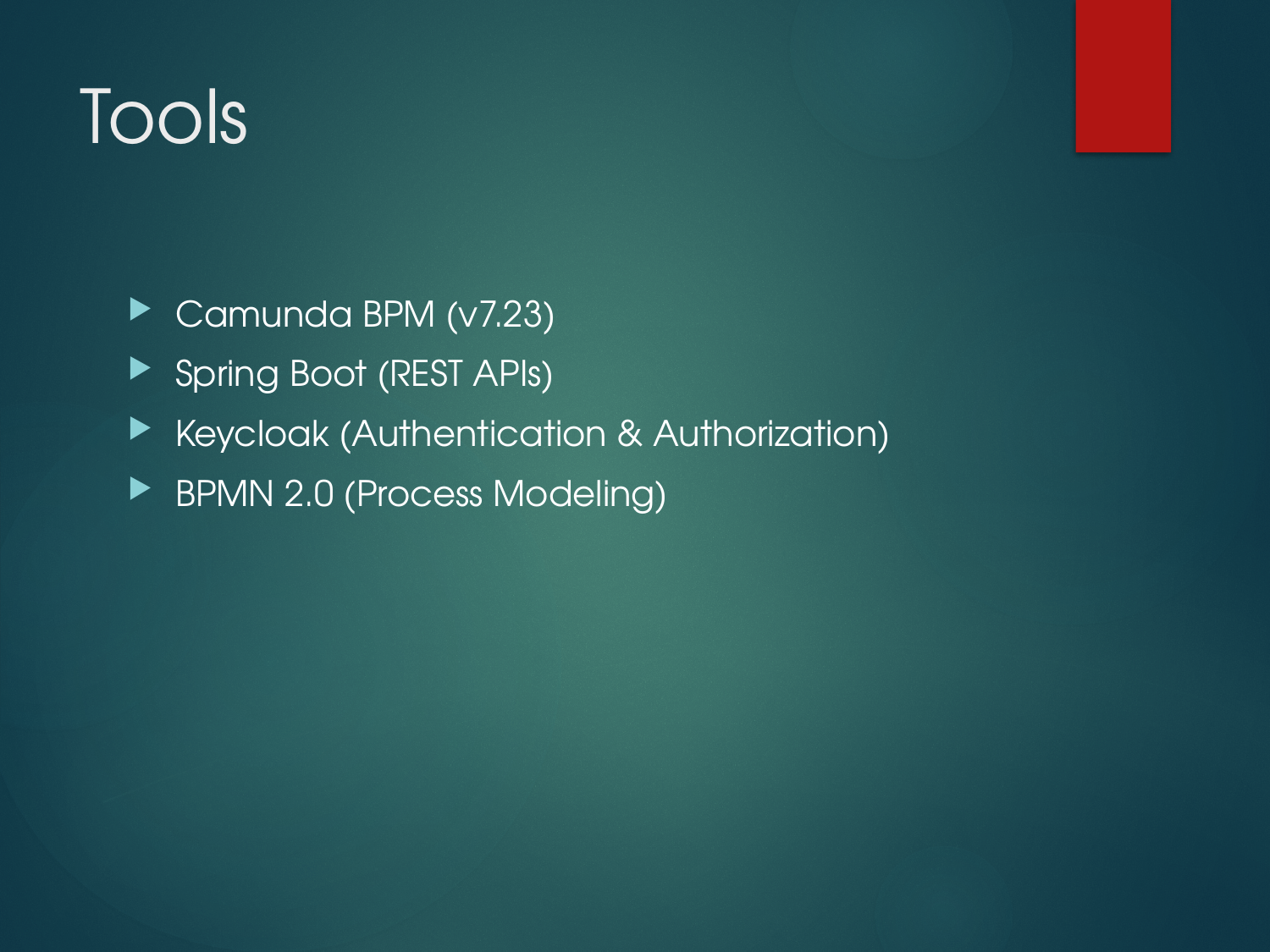

# Tools
Camunda BPM (v7.23)
Spring Boot (REST APIs)
Keycloak (Authentication & Authorization)
BPMN 2.0 (Process Modeling)